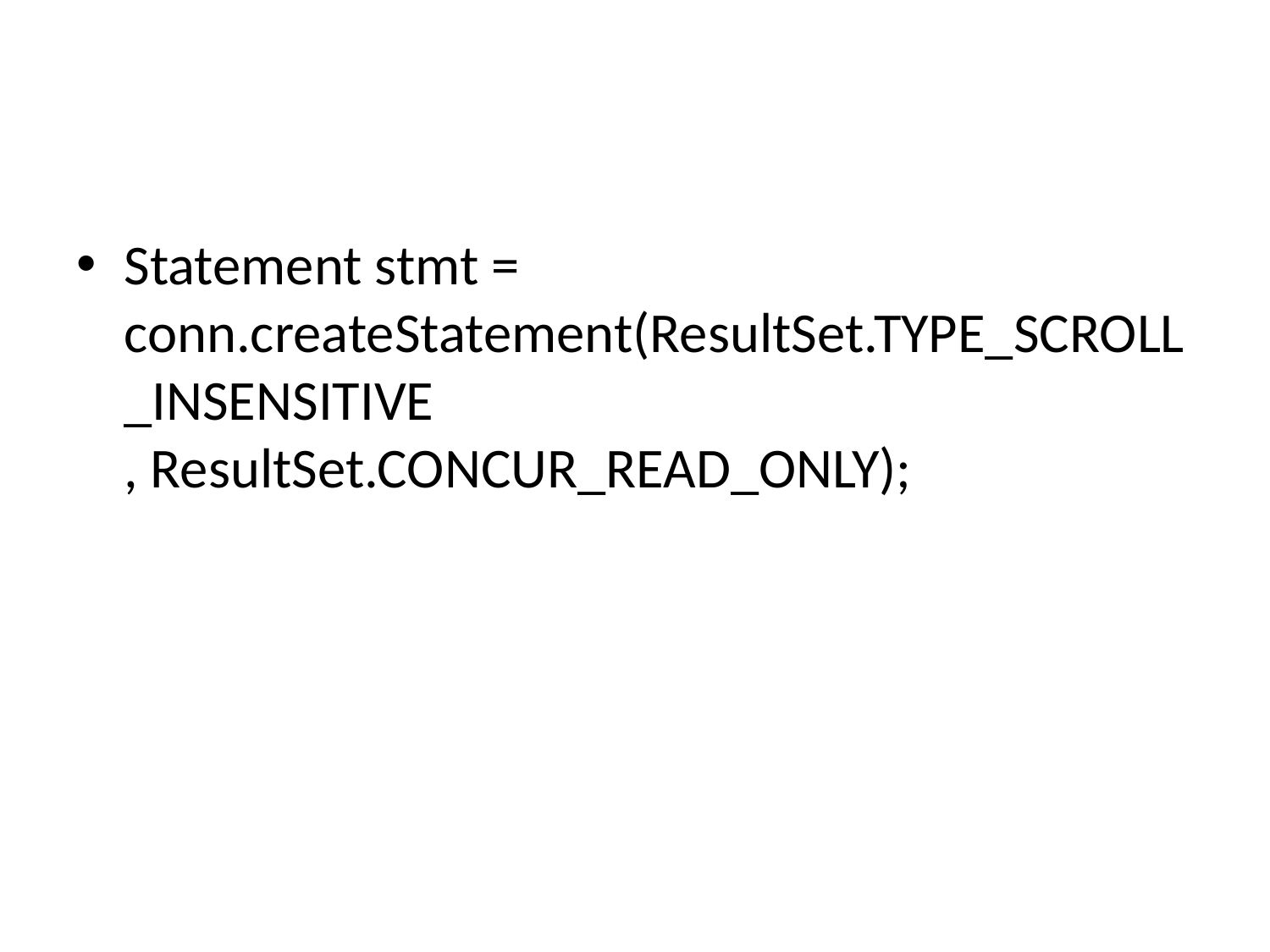

#
Statement stmt = conn.createStatement(ResultSet.TYPE_SCROLL_INSENSITIVE
, ResultSet.CONCUR_READ_ONLY);